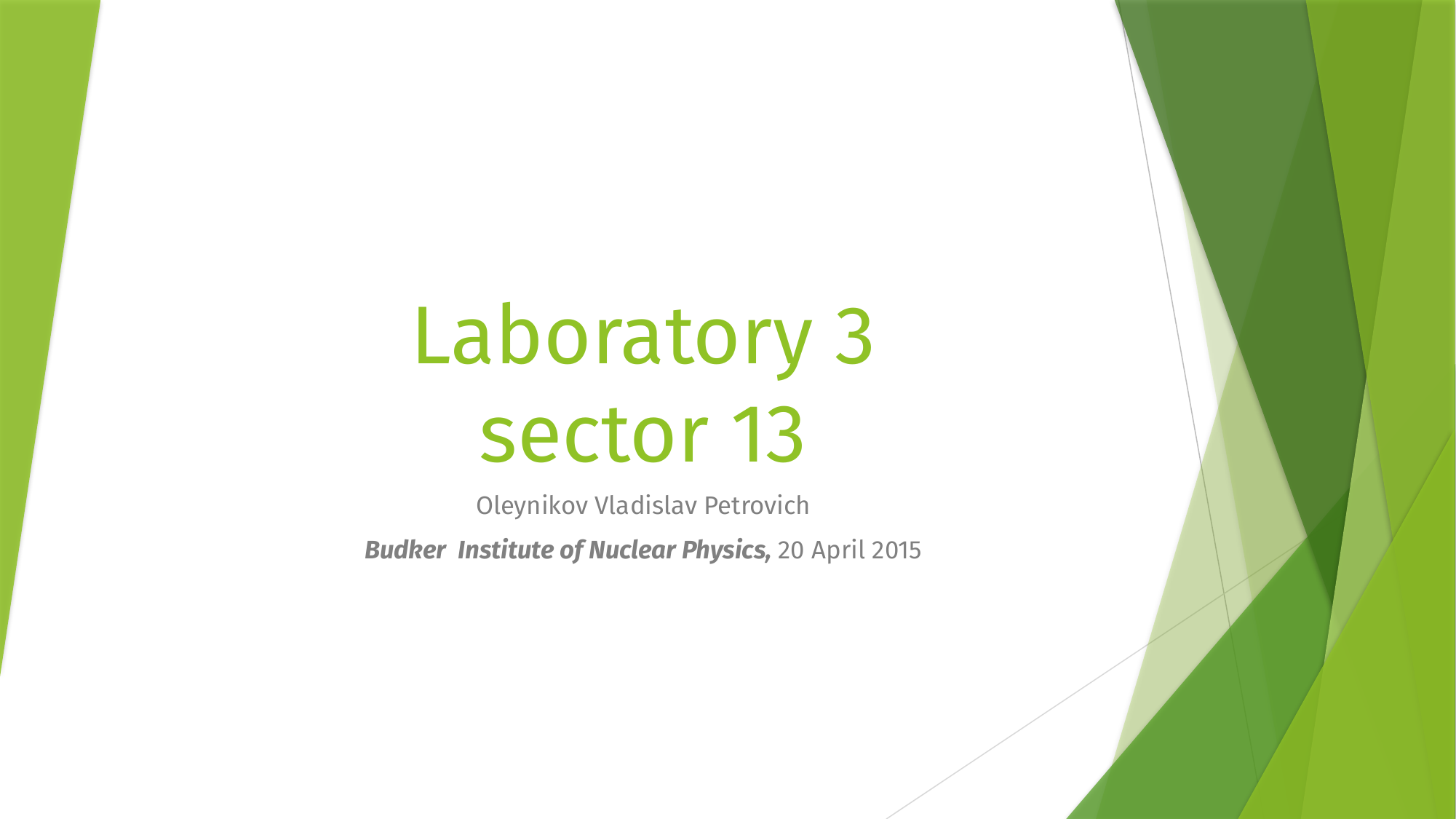

# Laboratory 3 sector 13
Oleynikov Vladislav Petrovich
Budker  Institute of Nuclear Physics, 20 April 2015